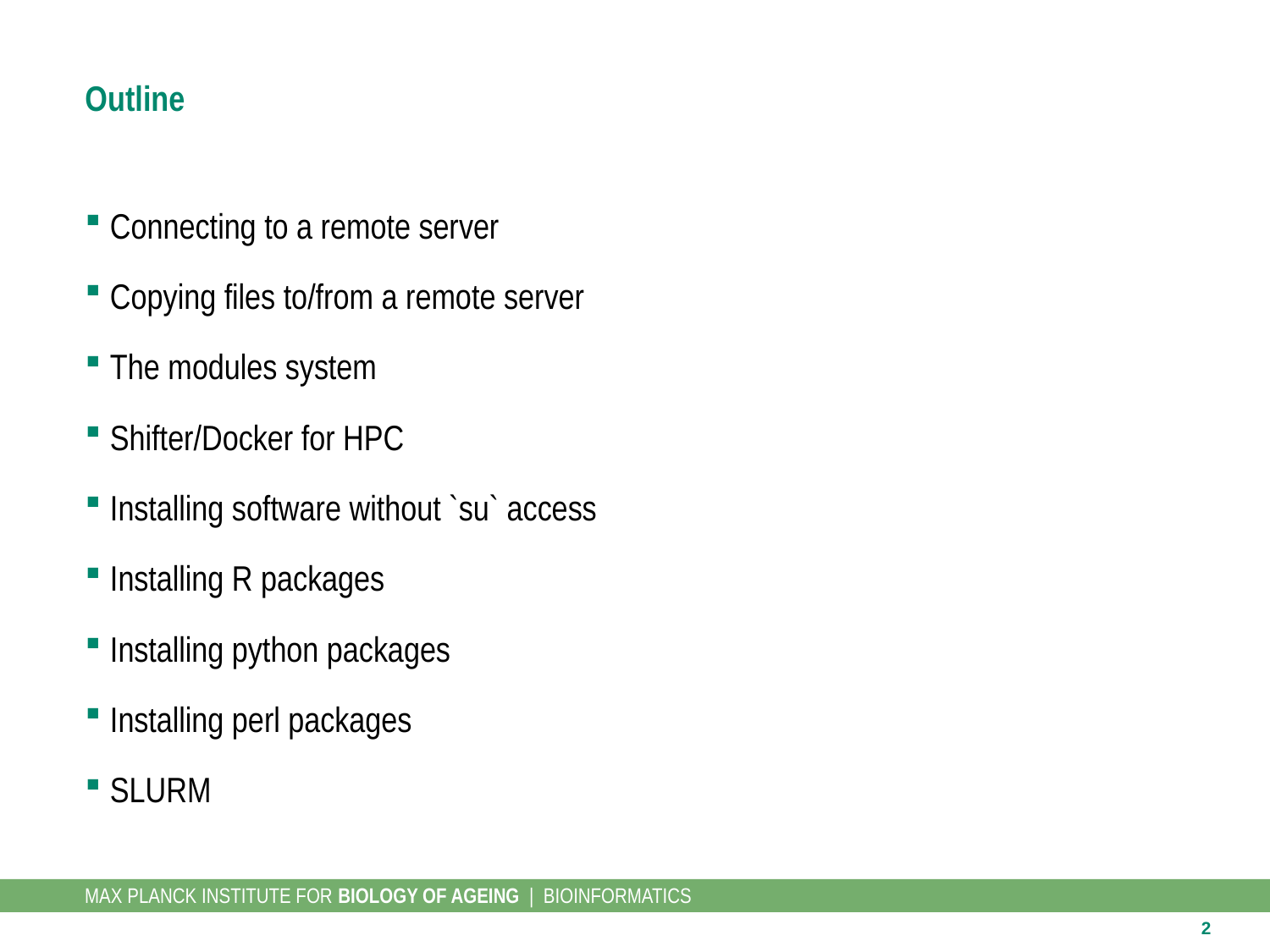

# Outline
Connecting to a remote server
Copying files to/from a remote server
The modules system
Shifter/Docker for HPC
Installing software without `su` access
Installing R packages
Installing python packages
Installing perl packages
SLURM

2